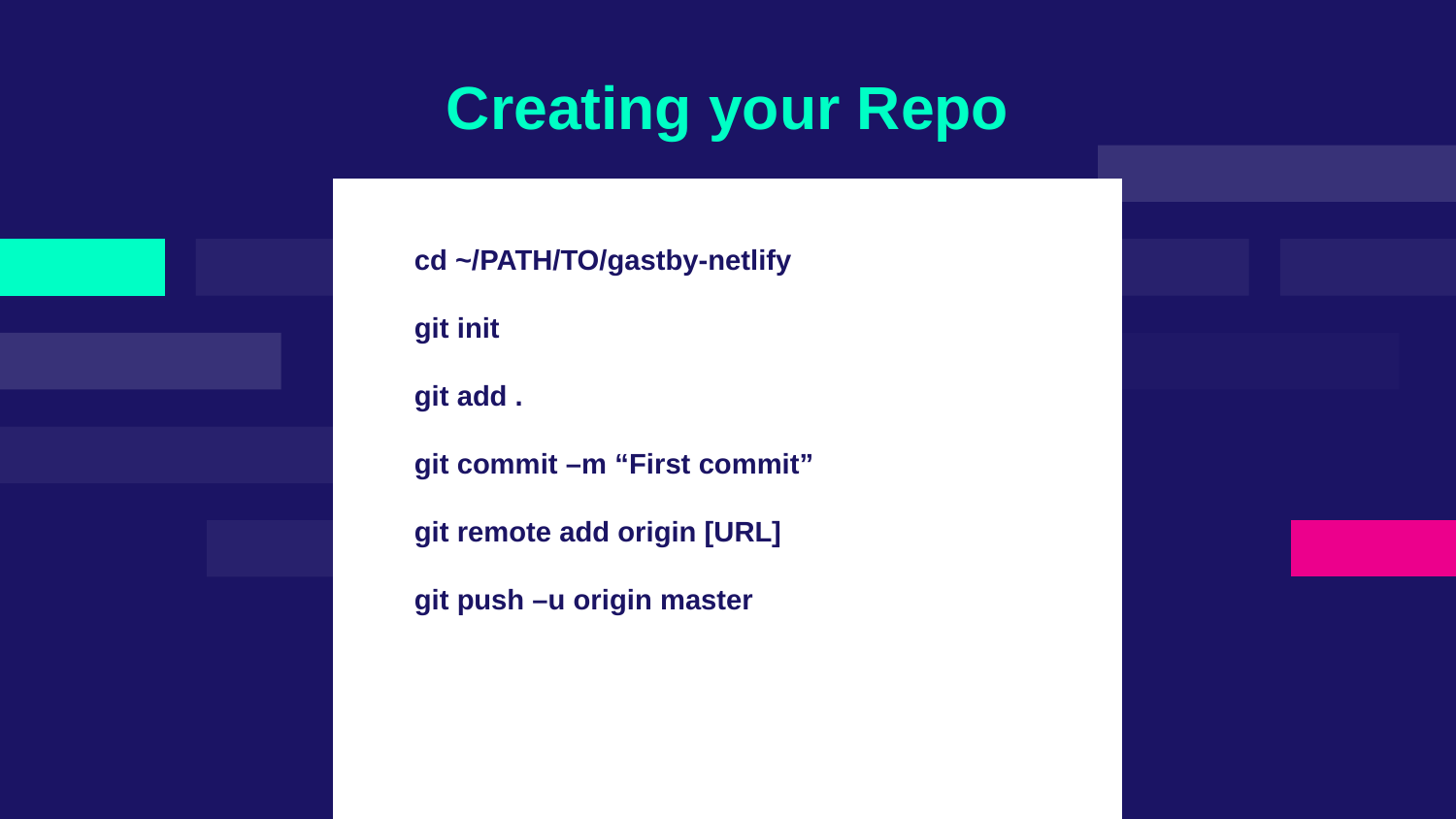

# Creating your Repo
cd ~/PATH/TO/gastby-netlify

git init

git add .

git commit –m “First commit”

git remote add origin [URL]

git push –u origin master